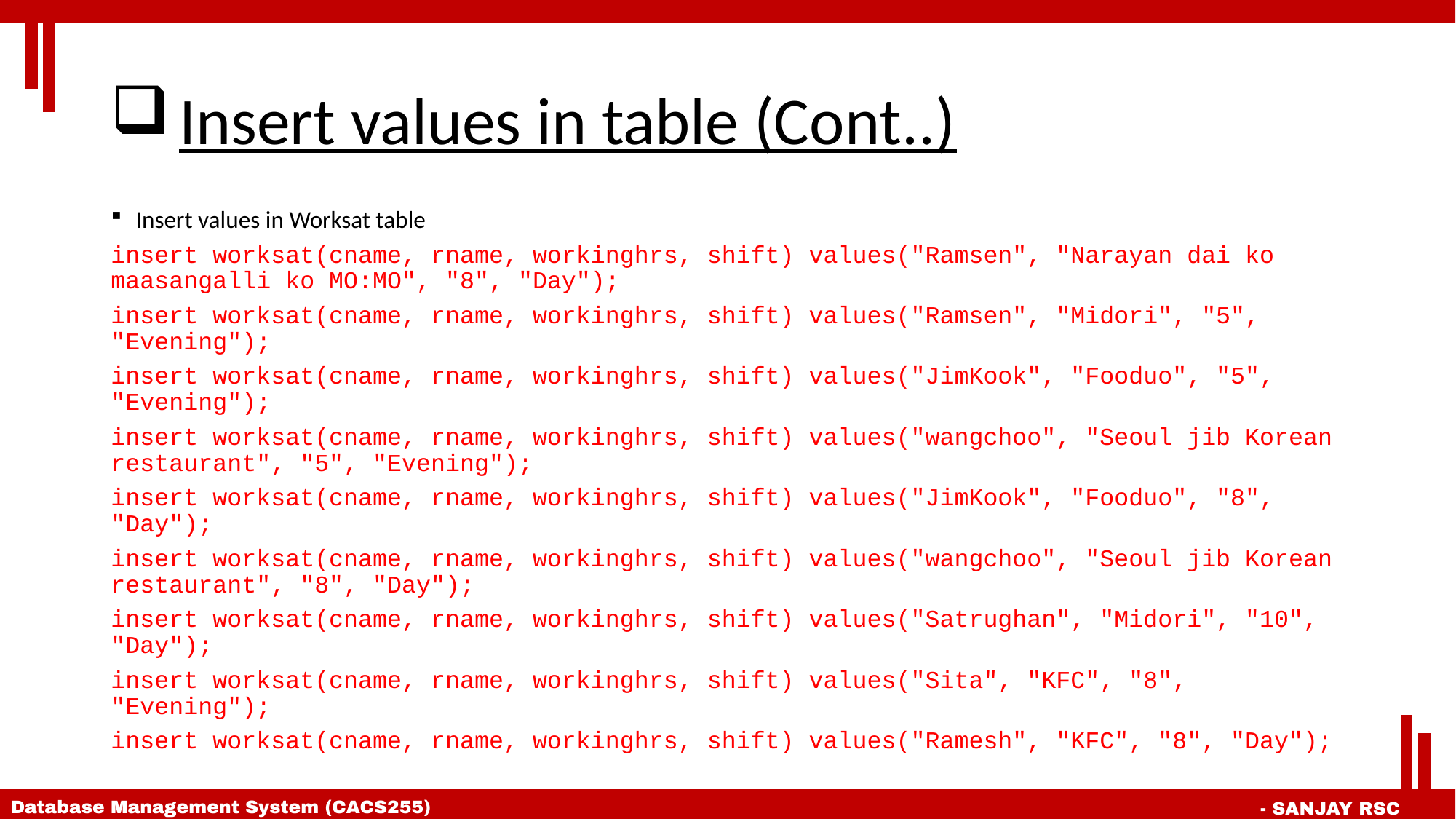

# Insert values in table (Cont..)
Insert values in Worksat table
insert worksat(cname, rname, workinghrs, shift) values("Ramsen", "Narayan dai ko maasangalli ko MO:MO", "8", "Day");
insert worksat(cname, rname, workinghrs, shift) values("Ramsen", "Midori", "5", "Evening");
insert worksat(cname, rname, workinghrs, shift) values("JimKook", "Fooduo", "5", "Evening");
insert worksat(cname, rname, workinghrs, shift) values("wangchoo", "Seoul jib Korean restaurant", "5", "Evening");
insert worksat(cname, rname, workinghrs, shift) values("JimKook", "Fooduo", "8", "Day");
insert worksat(cname, rname, workinghrs, shift) values("wangchoo", "Seoul jib Korean restaurant", "8", "Day");
insert worksat(cname, rname, workinghrs, shift) values("Satrughan", "Midori", "10", "Day");
insert worksat(cname, rname, workinghrs, shift) values("Sita", "KFC", "8", "Evening");
insert worksat(cname, rname, workinghrs, shift) values("Ramesh", "KFC", "8", "Day");